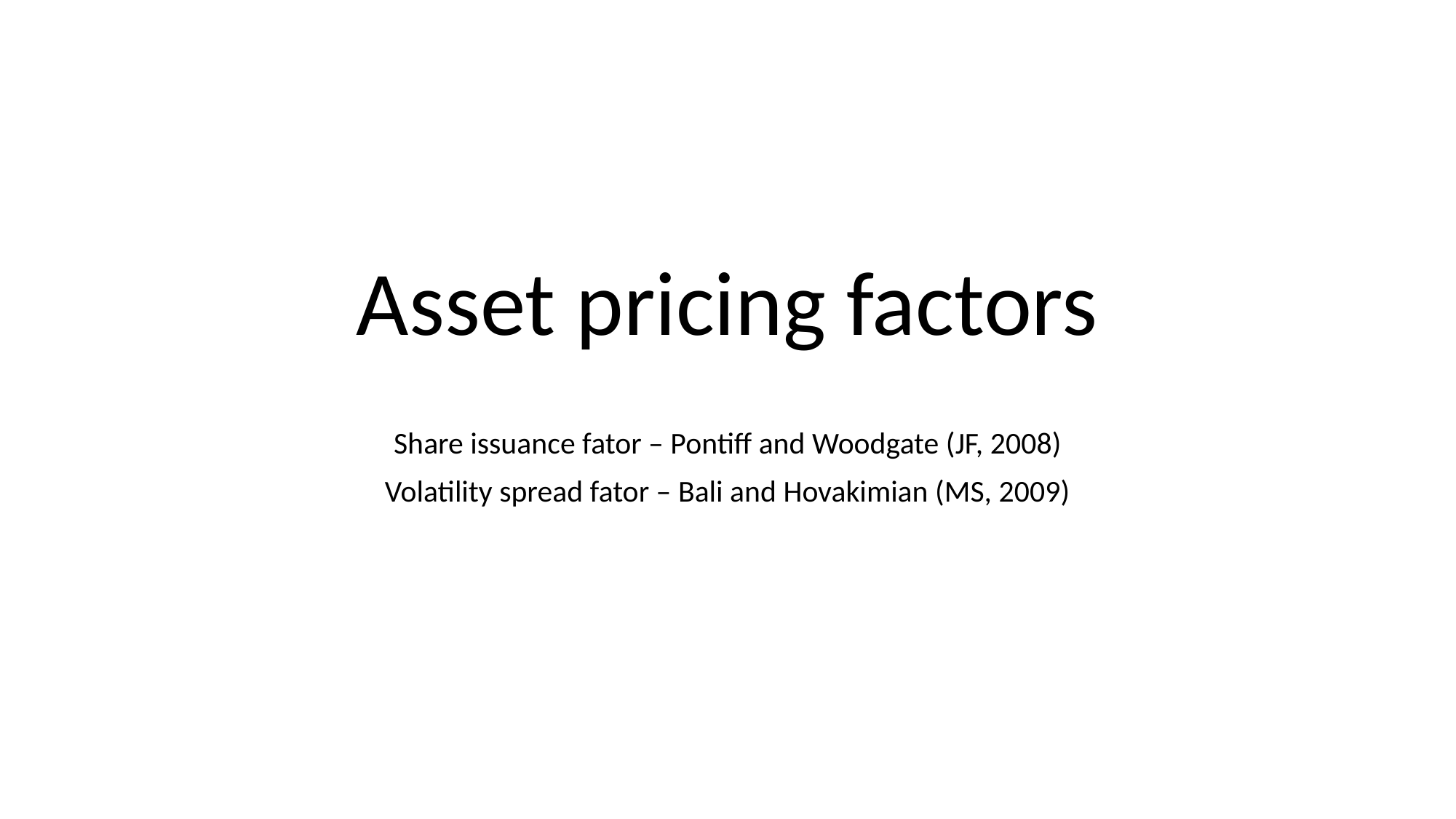

# Asset pricing factors
Share issuance fator – Pontiff and Woodgate (JF, 2008)
Volatility spread fator – Bali and Hovakimian (MS, 2009)